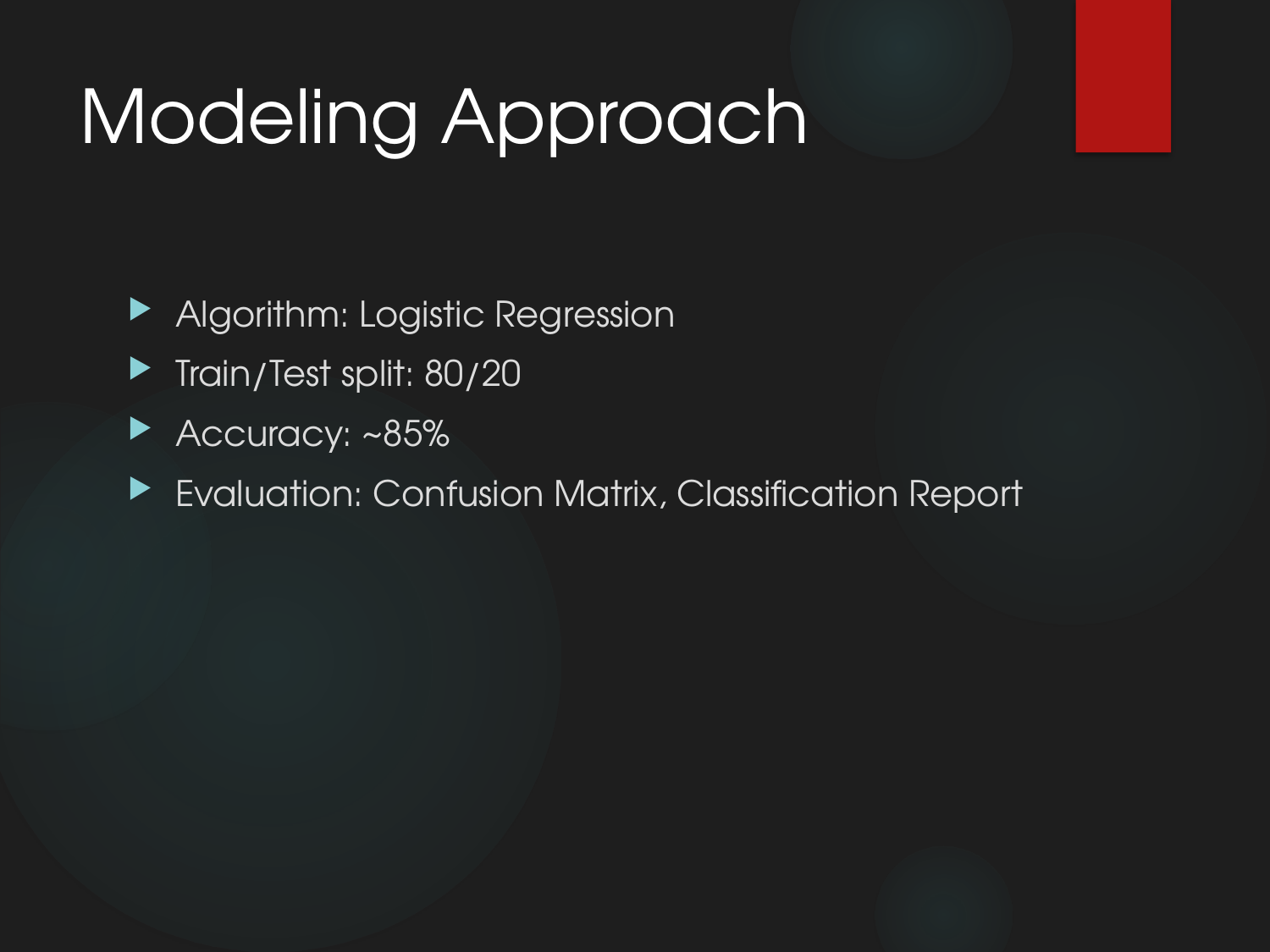

# Modeling Approach
Algorithm: Logistic Regression
Train/Test split: 80/20
Accuracy: ~85%
Evaluation: Confusion Matrix, Classification Report